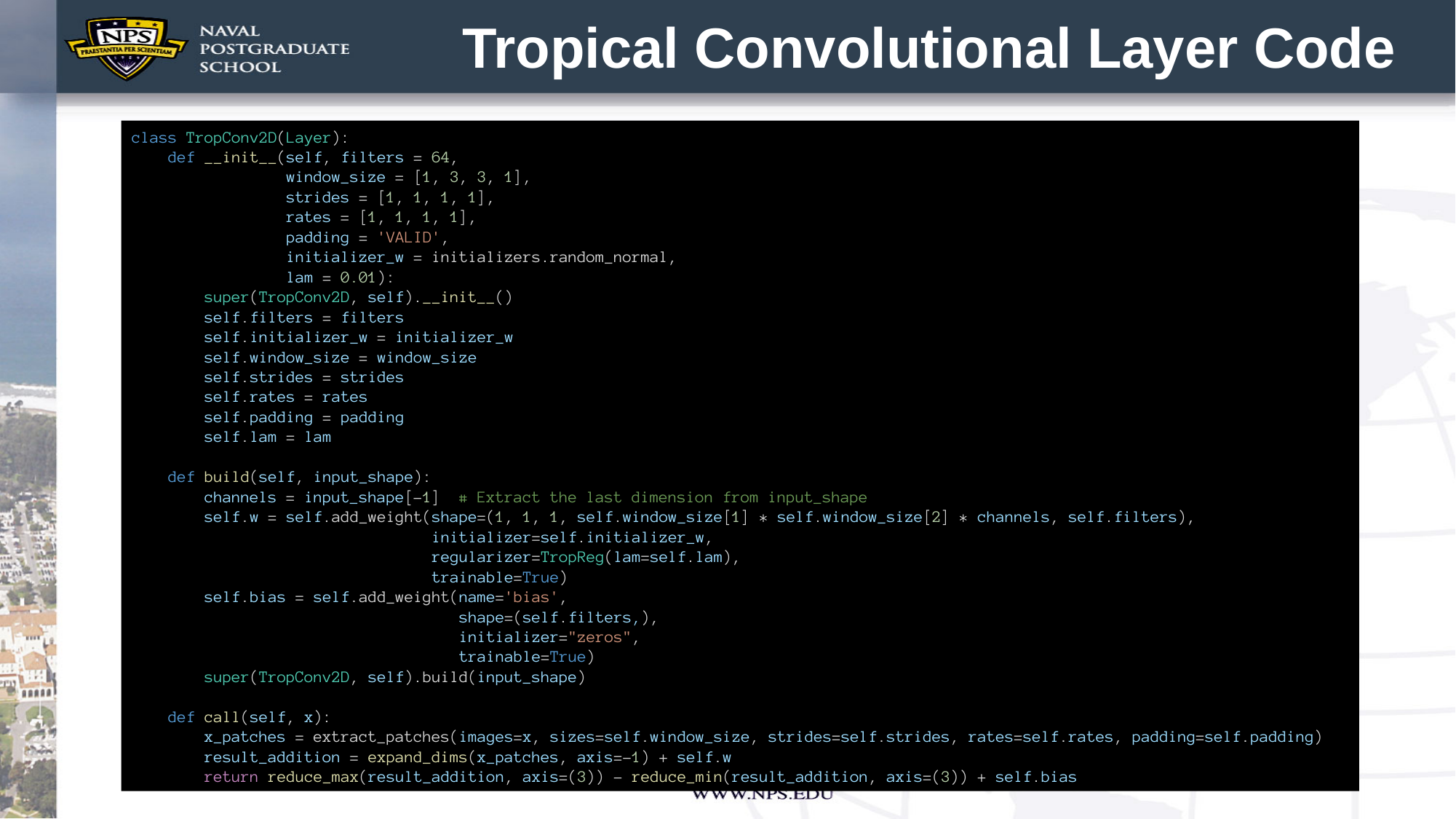

# Tropical Convolutional Layer Code
class TropConv2D(Layer):
    def __init__(self, filters = 64,
                 window_size = [1, 3, 3, 1],
                 strides = [1, 1, 1, 1],
                 rates = [1, 1, 1, 1],
                 padding = 'VALID',
                 initializer_w = initializers.random_normal,
                 lam = 0.01):
        super(TropConv2D, self).__init__()
        self.filters = filters
        self.initializer_w = initializer_w
        self.window_size = window_size
        self.strides = strides
        self.rates = rates
        self.padding = padding
        self.lam = lam
    def build(self, input_shape):
        channels = input_shape[-1]  # Extract the last dimension from input_shape
        self.w = self.add_weight(shape=(1, 1, 1, self.window_size[1] * self.window_size[2] * channels, self.filters),
                                 initializer=self.initializer_w,
                                 regularizer=TropReg(lam=self.lam),
                                 trainable=True)
        self.bias = self.add_weight(name='bias',
                                    shape=(self.filters,),
                                    initializer="zeros",
                                    trainable=True)
        super(TropConv2D, self).build(input_shape)
    def call(self, x):
        x_patches = extract_patches(images=x, sizes=self.window_size, strides=self.strides, rates=self.rates, padding=self.padding)
        result_addition = expand_dims(x_patches, axis=-1) + self.w
        return reduce_max(result_addition, axis=(3)) - reduce_min(result_addition, axis=(3)) + self.bias